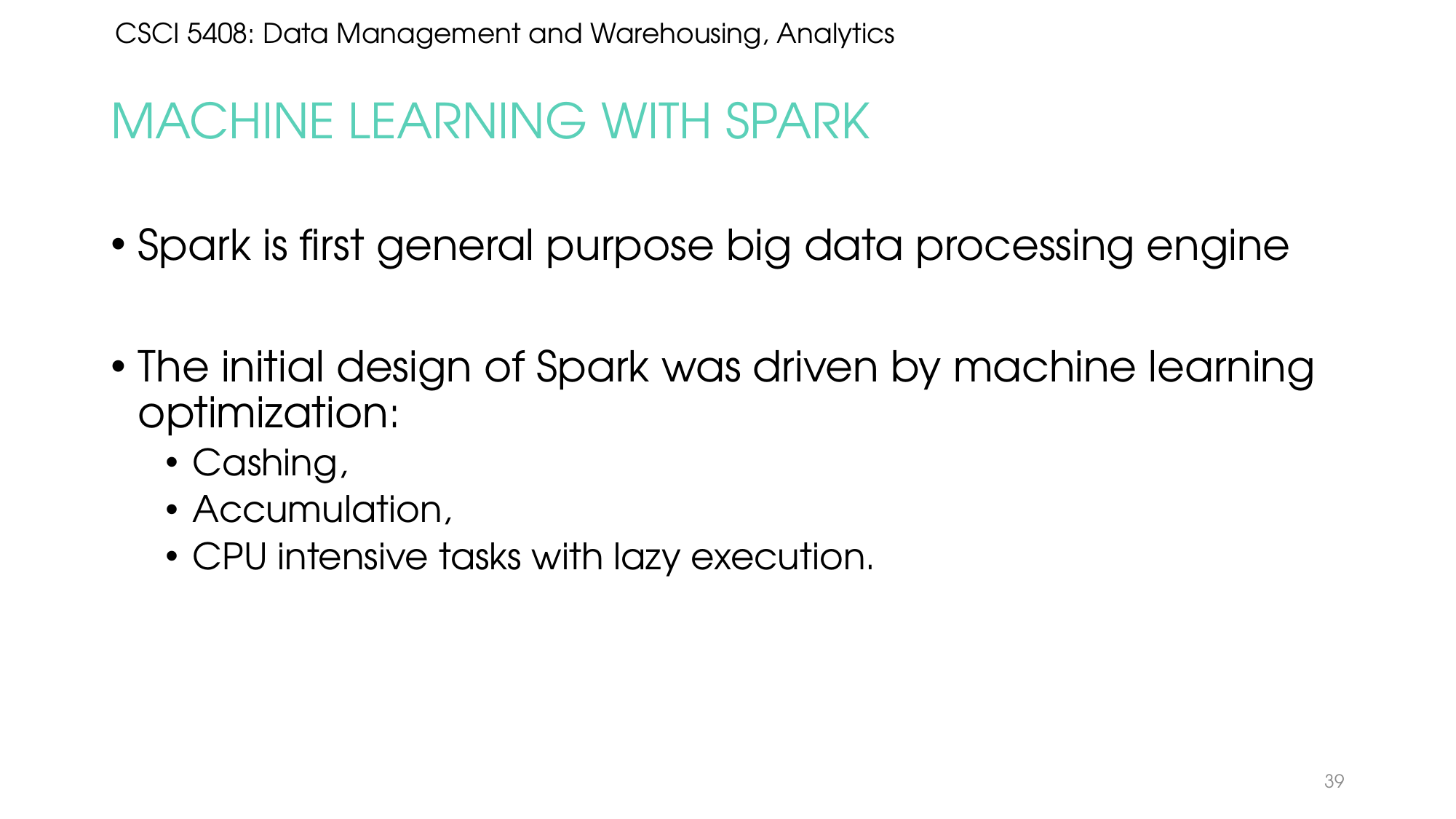

# Machine Learning with spark
Spark is first general purpose big data processing engine

The initial design of Spark was driven by machine learning optimization:
Cashing,
Accumulation,
CPU intensive tasks with lazy execution.
39